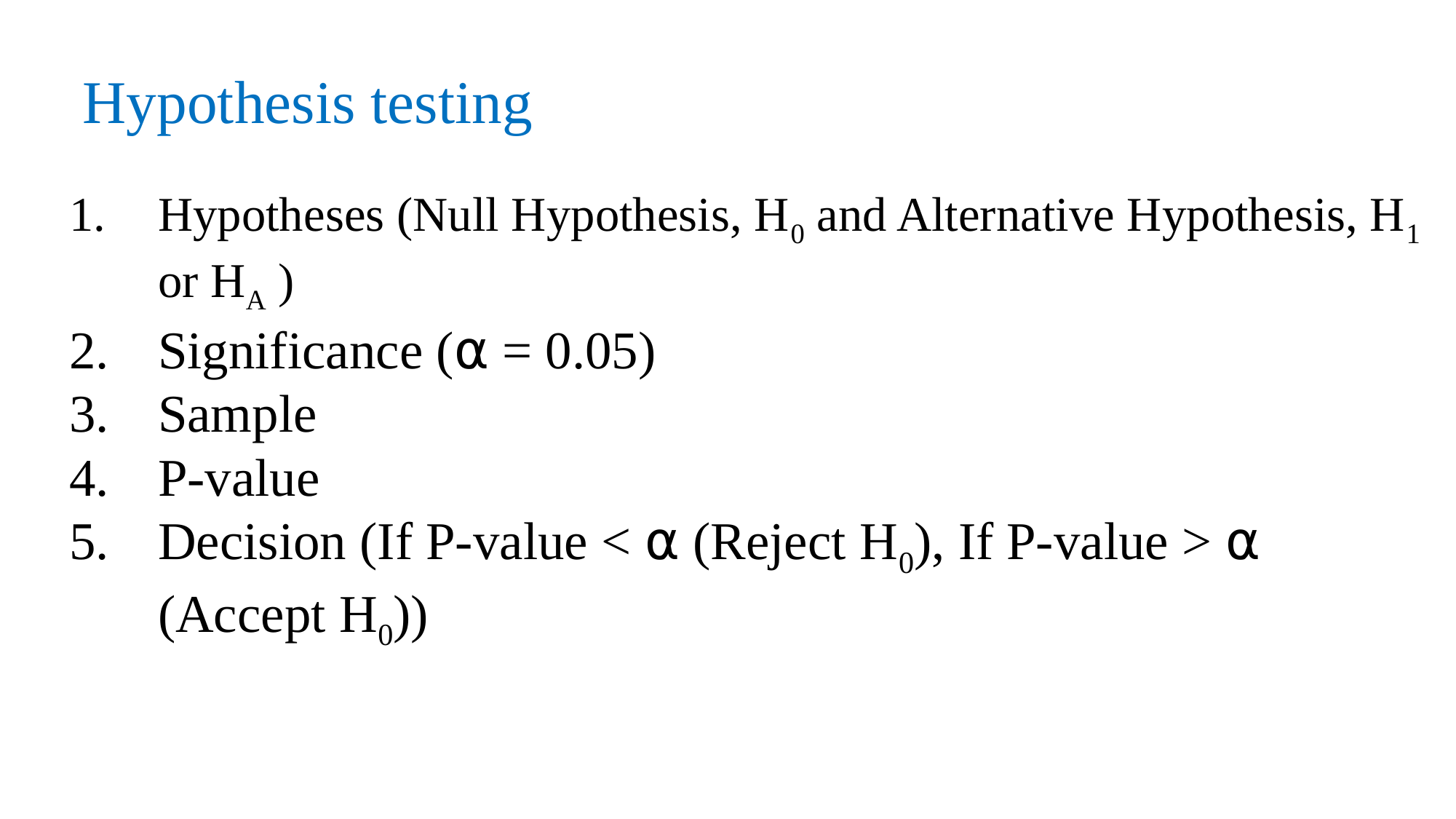

Hypothesis testing
Hypotheses (Null Hypothesis, H0 and Alternative Hypothesis, H1 or HA )
Significance (⍺ = 0.05)
Sample
P-value
Decision (If P-value < ⍺ (Reject H0), If P-value > ⍺  (Accept H0))